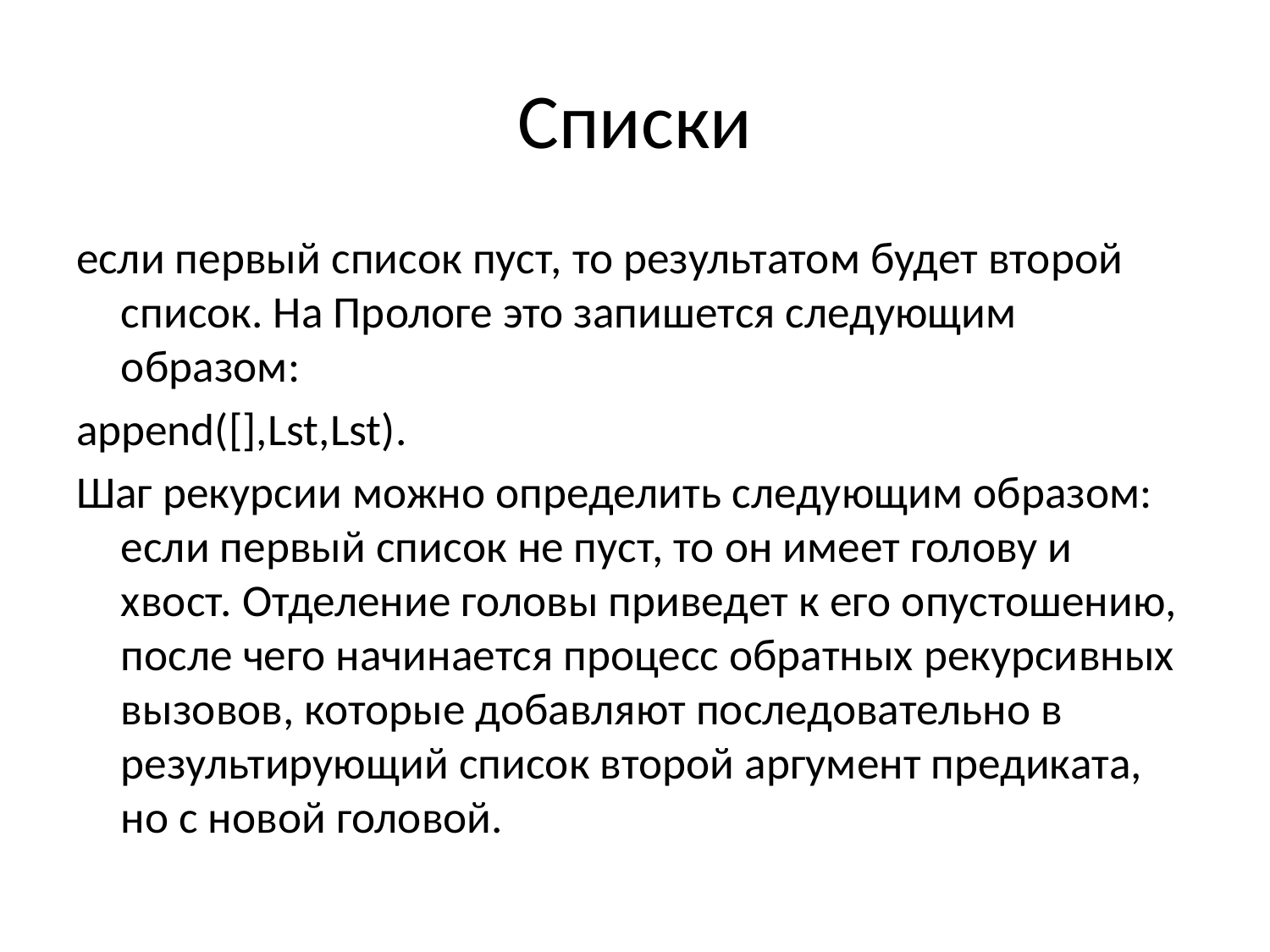

# Списки
если первый список пуст, то результатом будет второй список. На Прологе это запишется следующим образом:
append([],Lst,Lst).
Шаг рекурсии можно определить следующим образом: если первый список не пуст, то он имеет голову и хвост. Отделение головы приведет к его опустошению, после чего начинается процесс обратных рекурсивных вызовов, которые добавляют последовательно в результирующий список второй аргумент предиката, но с новой головой.